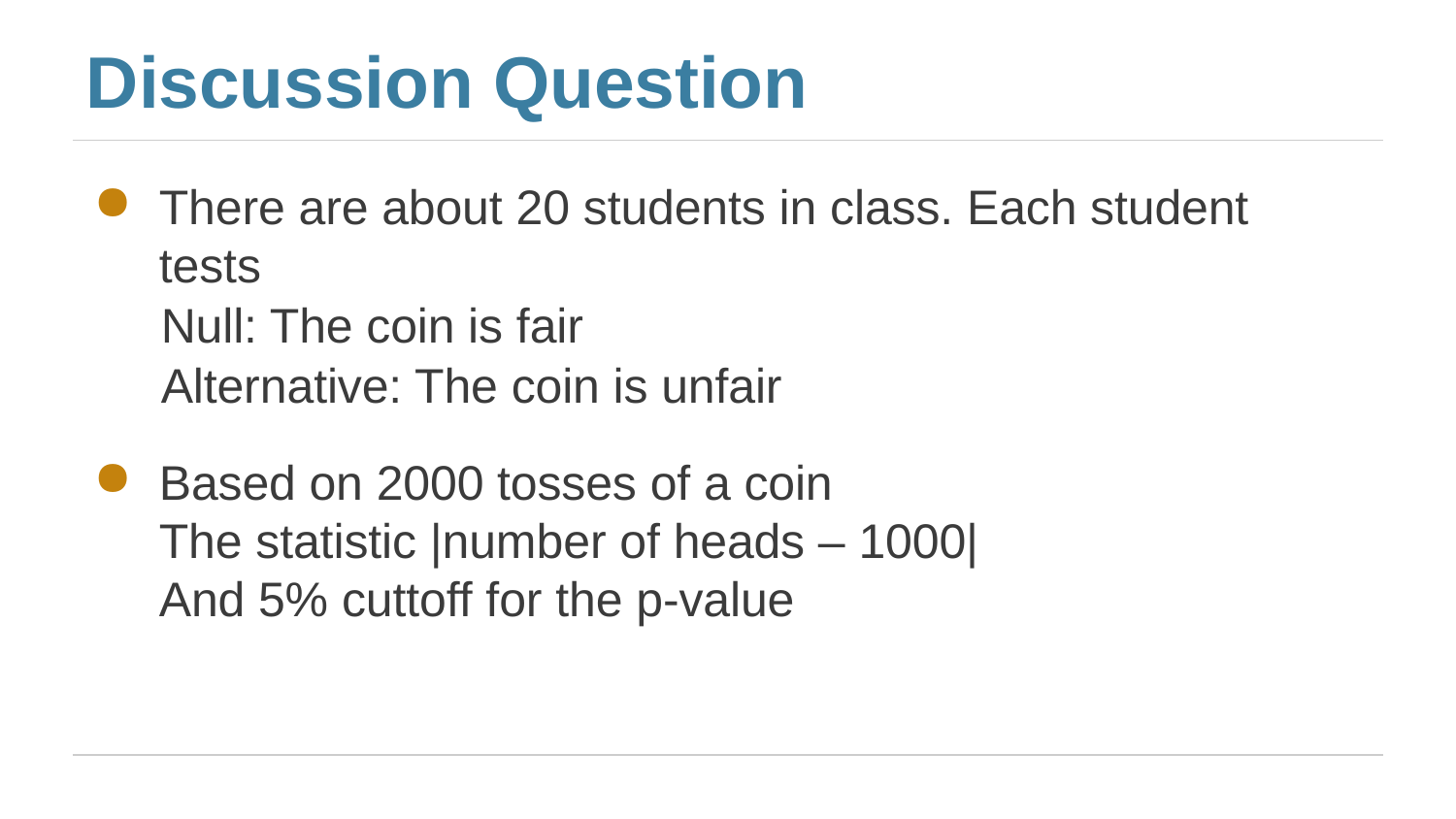

# Discussion Question
There are about 20 students in class. Each student tests
     Null: The coin is fair
     Alternative: The coin is unfair
Based on 2000 tosses of a coin
The statistic |number of heads – 1000|
And 5% cuttoff for the p-value